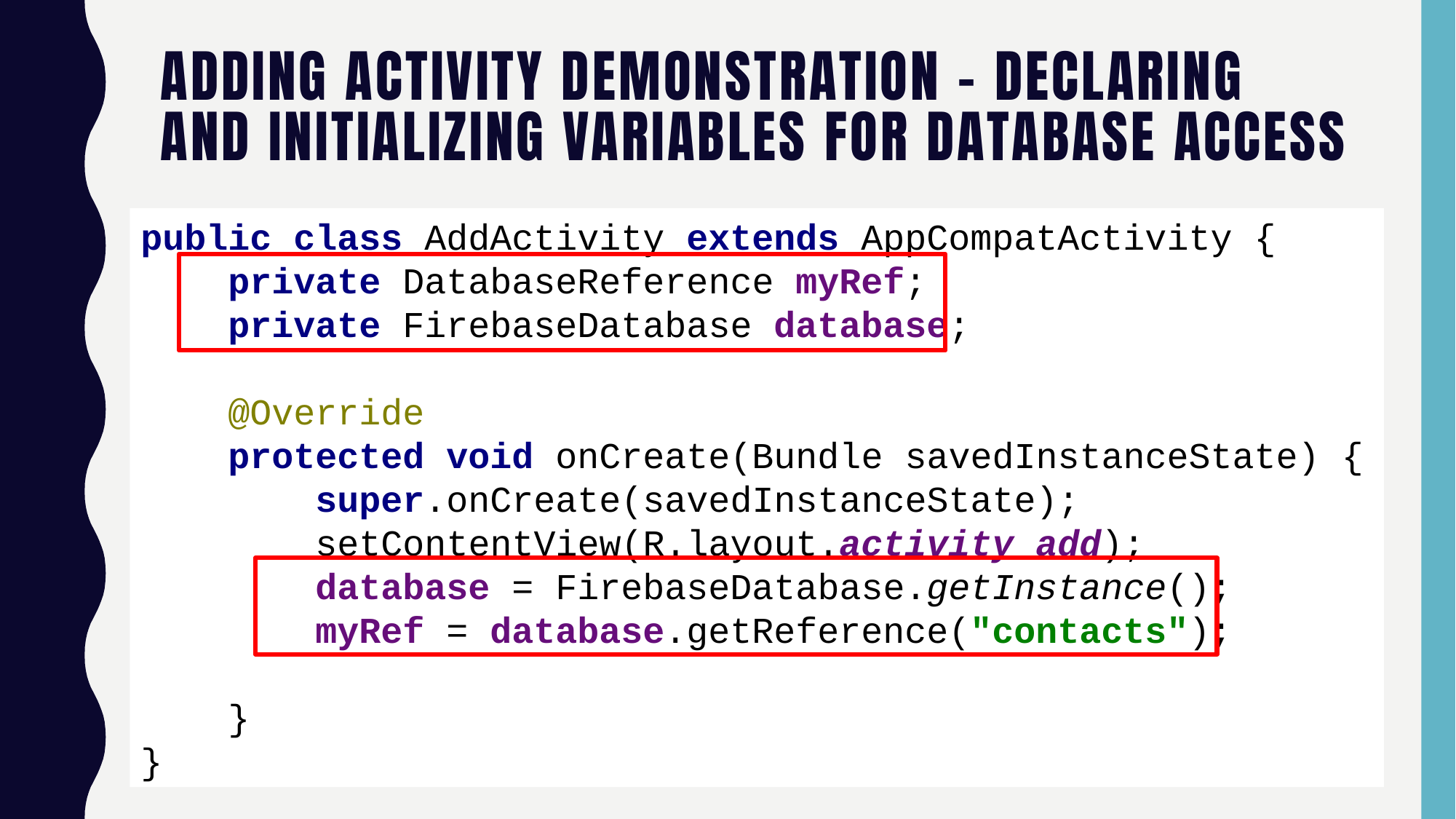

# Adding Activity Demonstration – Declaring and Initializing Variables for Database Access
public class AddActivity extends AppCompatActivity {
    private DatabaseReference myRef;
    private FirebaseDatabase database;
    @Override
    protected void onCreate(Bundle savedInstanceState) {
        super.onCreate(savedInstanceState);
        setContentView(R.layout.activity_add);
        database = FirebaseDatabase.getInstance();
        myRef = database.getReference("contacts");
    }
}